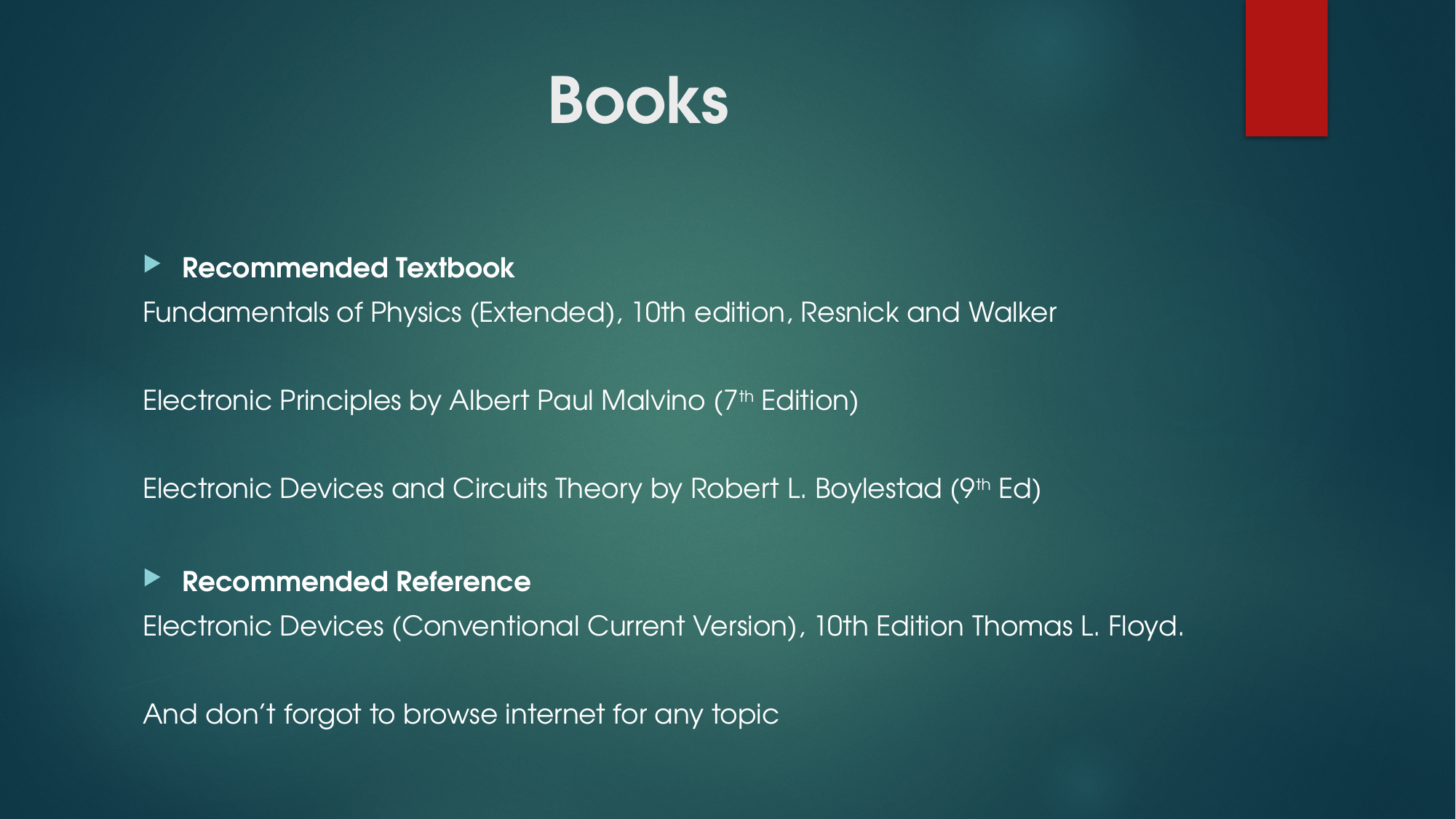

# Books
Recommended Textbook
Fundamentals of Physics (Extended), 10th edition, Resnick and Walker

Electronic Principles by Albert Paul Malvino (7th Edition)

Electronic Devices and Circuits Theory by Robert L. Boylestad (9th Ed)

Recommended Reference
Electronic Devices (Conventional Current Version), 10th Edition Thomas L. Floyd.

And don’t forgot to browse internet for any topic